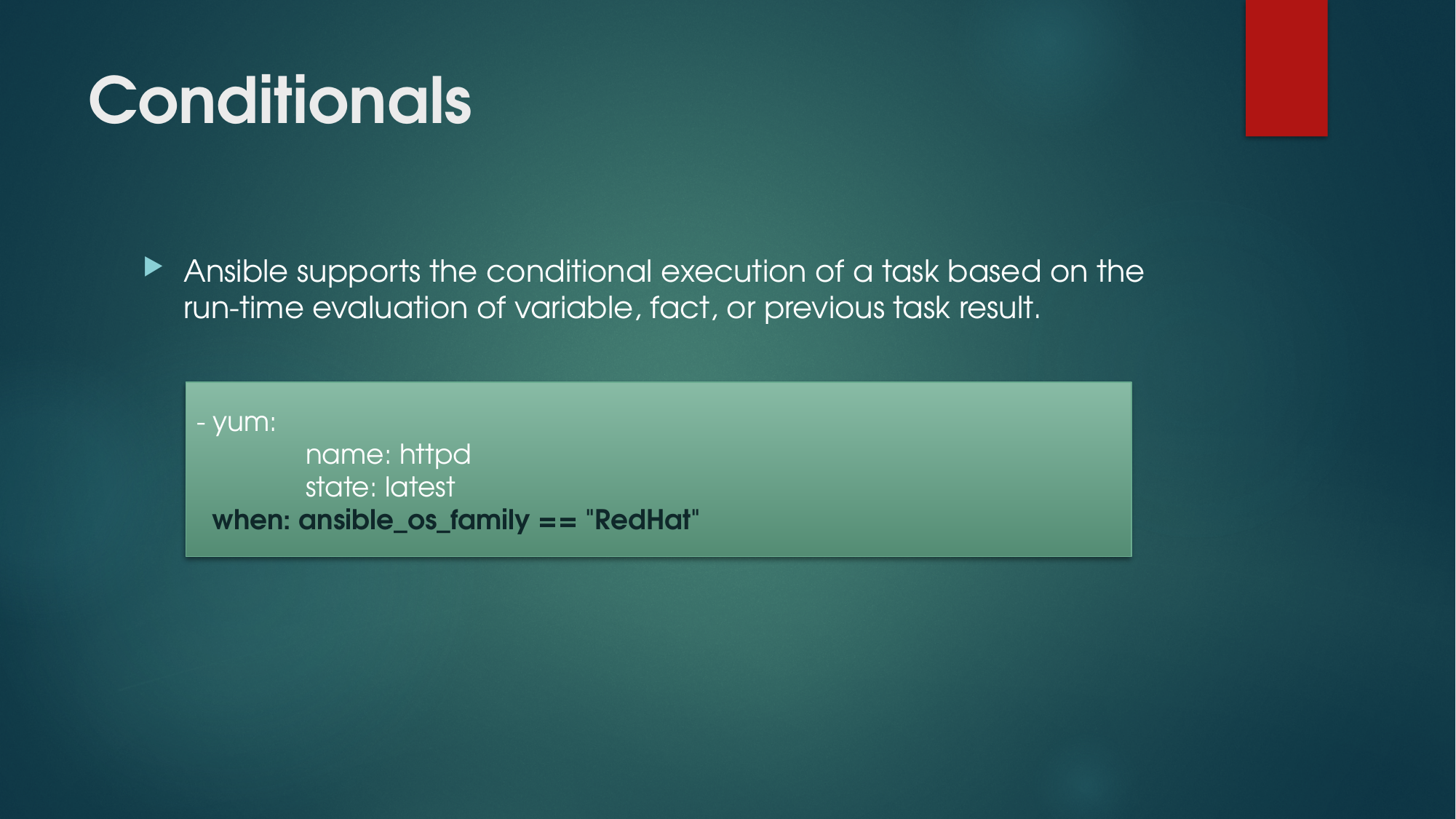

# Conditionals
Ansible supports the conditional execution of a task based on the run-time evaluation of variable, fact, or previous task result.
- yum:
	name: httpd
	state: latest
  when: ansible_os_family == "RedHat"